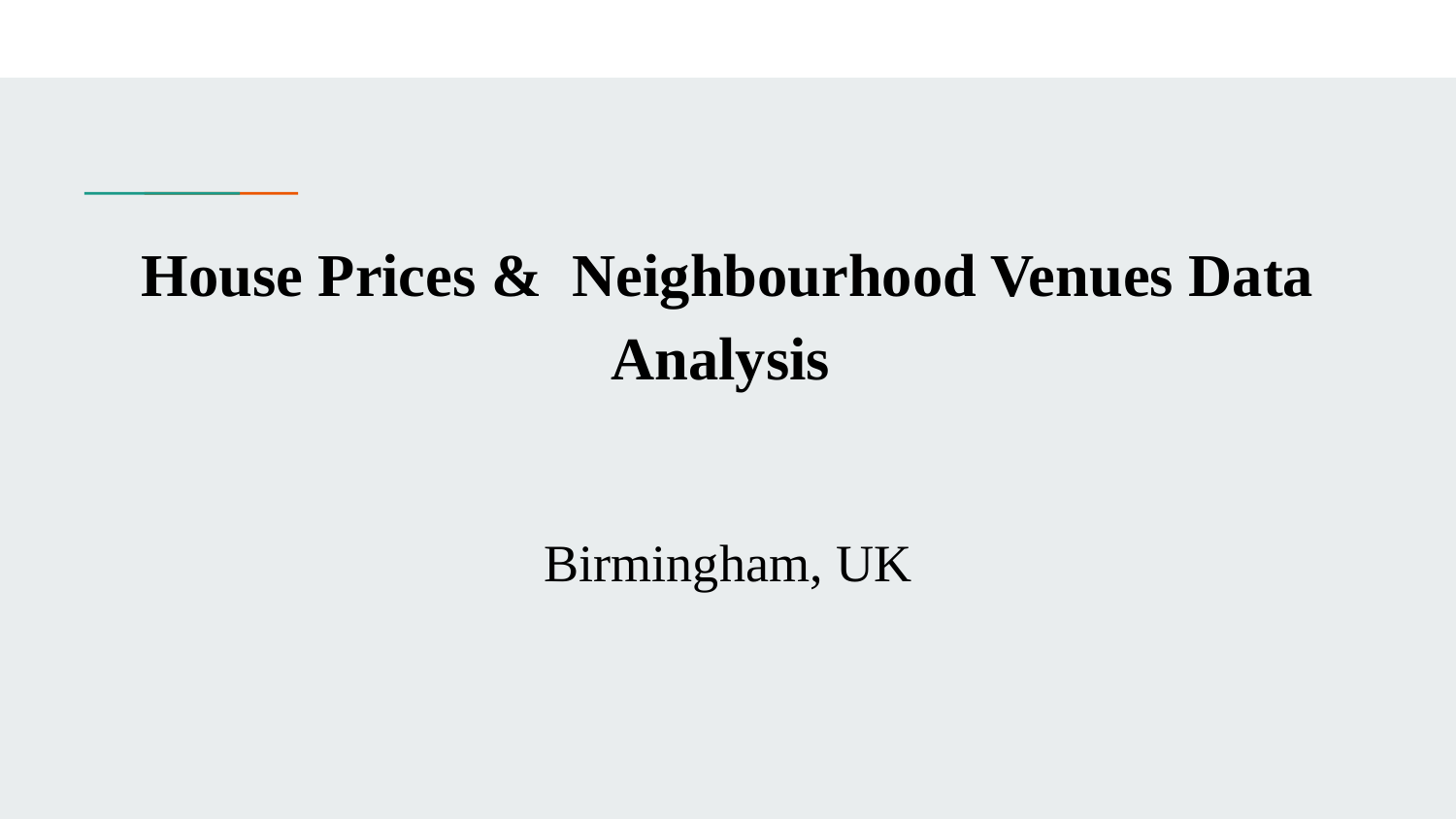

# House Prices &  Neighbourhood Venues Data Analysis

Birmingham, UK